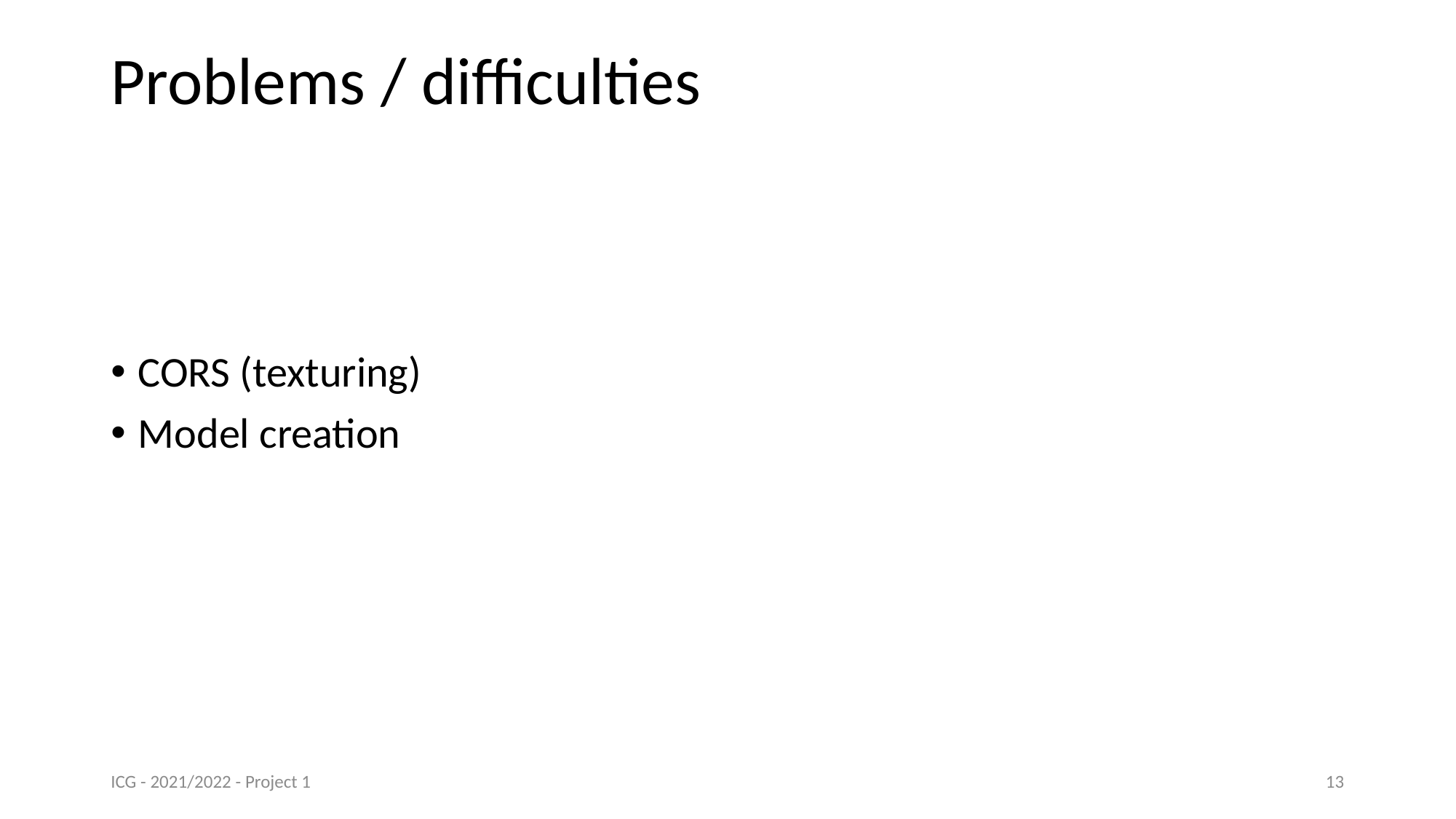

# Problems / difficulties

CORS (texturing)
Model creation

ICG - 2021/2022 - Project 1
13